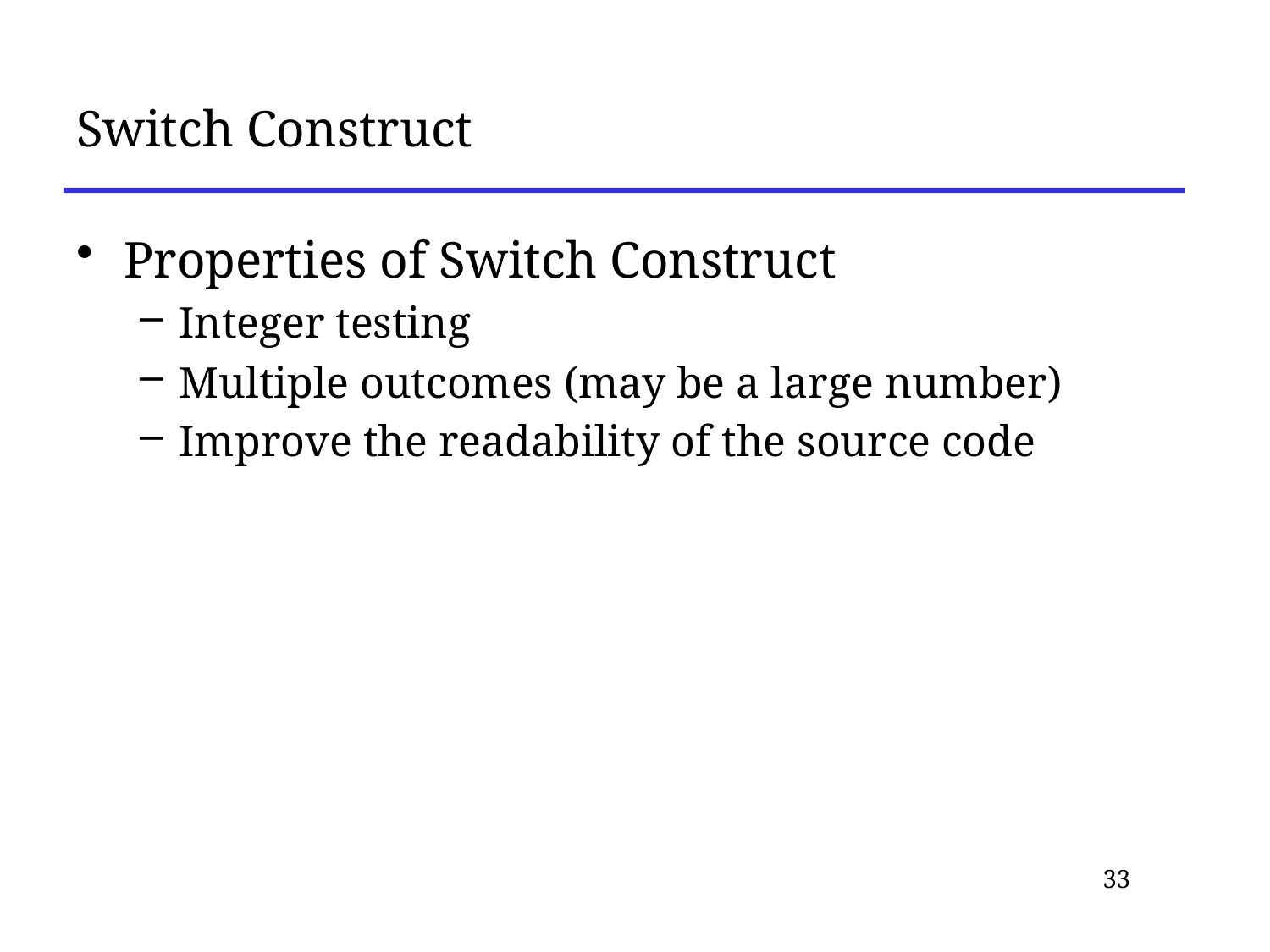

# Switch Construct
Properties of Switch Construct
Integer testing
Multiple outcomes (may be a large number)
Improve the readability of the source code
33